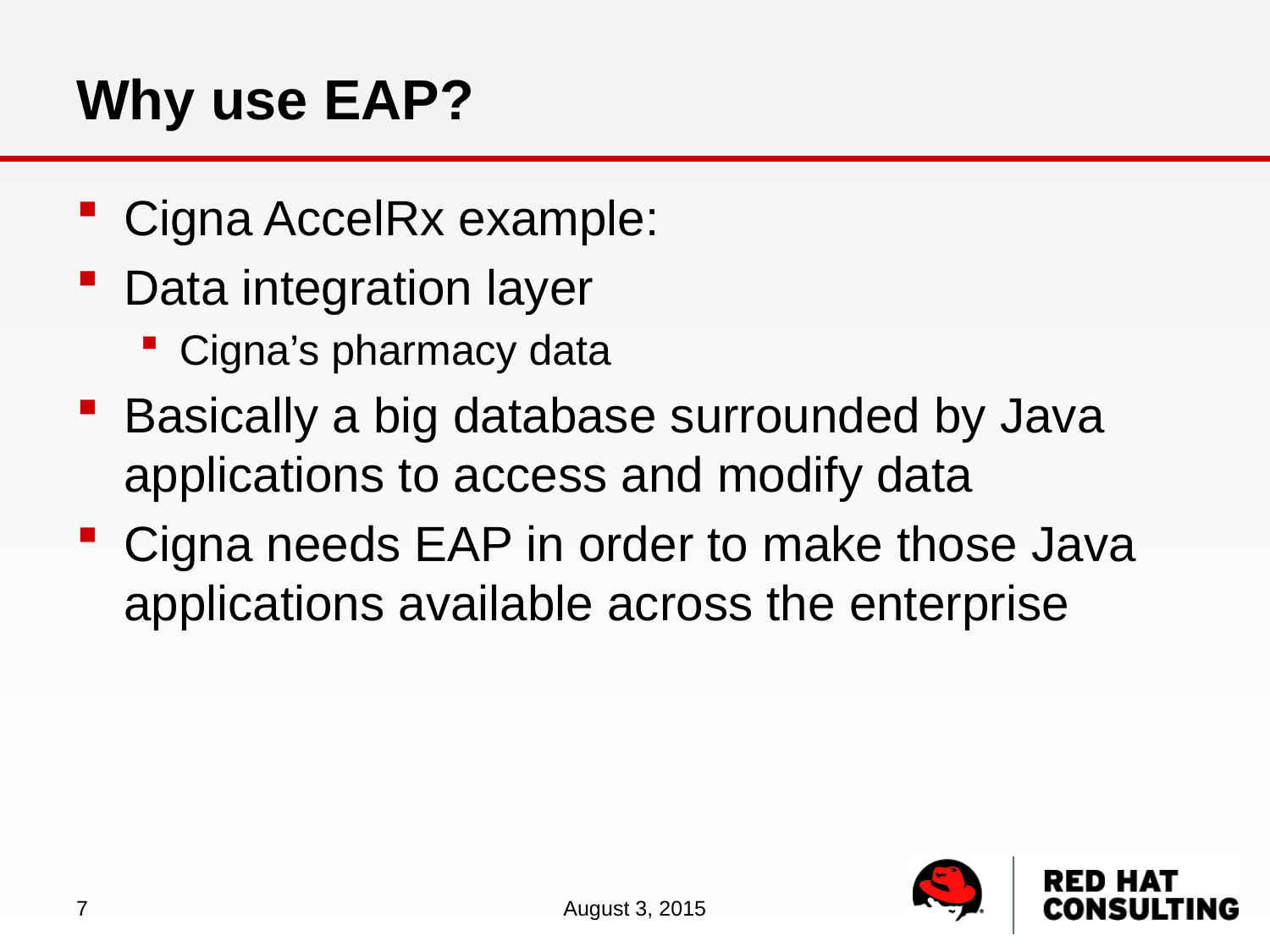

# Why use EAP?
Cigna AccelRx example:
Data integration layer
Cigna’s pharmacy data
Basically a big database surrounded by Java applications to access and modify data
Cigna needs EAP in order to make those Java applications available across the enterprise
7
August 3, 2015